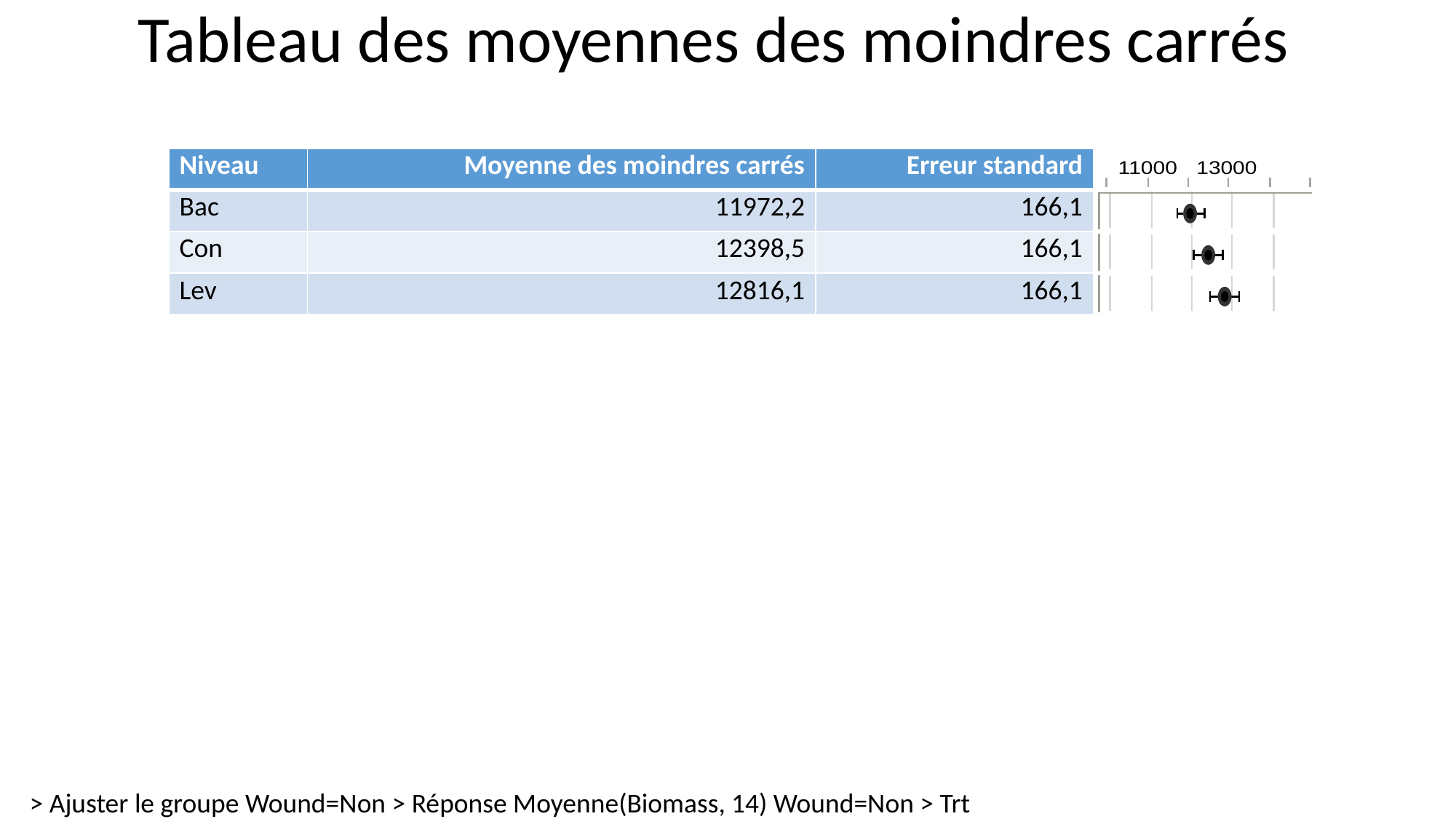

# Tableau des moyennes des moindres carrés
| Niveau | Moyenne des moindres carrés | Erreur standard |  |
| --- | --- | --- | --- |
| Bac | 11972,2 | 166,1 |  |
| Con | 12398,5 | 166,1 |  |
| Lev | 12816,1 | 166,1 |  |
> Ajuster le groupe Wound=Non > Réponse Moyenne(Biomass, 14) Wound=Non > Trt